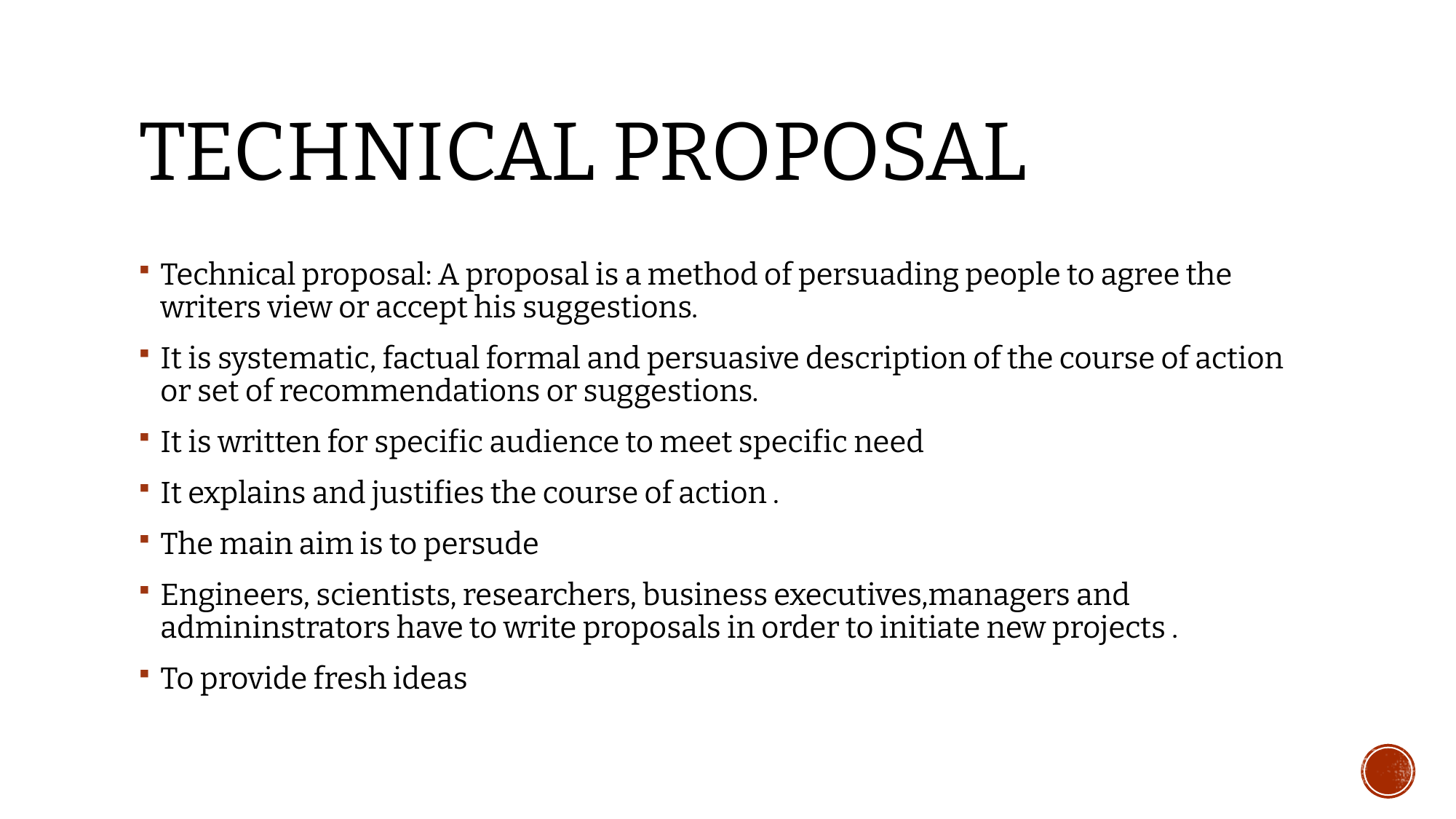

# Technical proposal
Technical proposal: A proposal is a method of persuading people to agree the writers view or accept his suggestions.
It is systematic, factual formal and persuasive description of the course of action or set of recommendations or suggestions.
It is written for specific audience to meet specific need
It explains and justifies the course of action .
The main aim is to persude
Engineers, scientists, researchers, business executives,managers and admininstrators have to write proposals in order to initiate new projects .
To provide fresh ideas